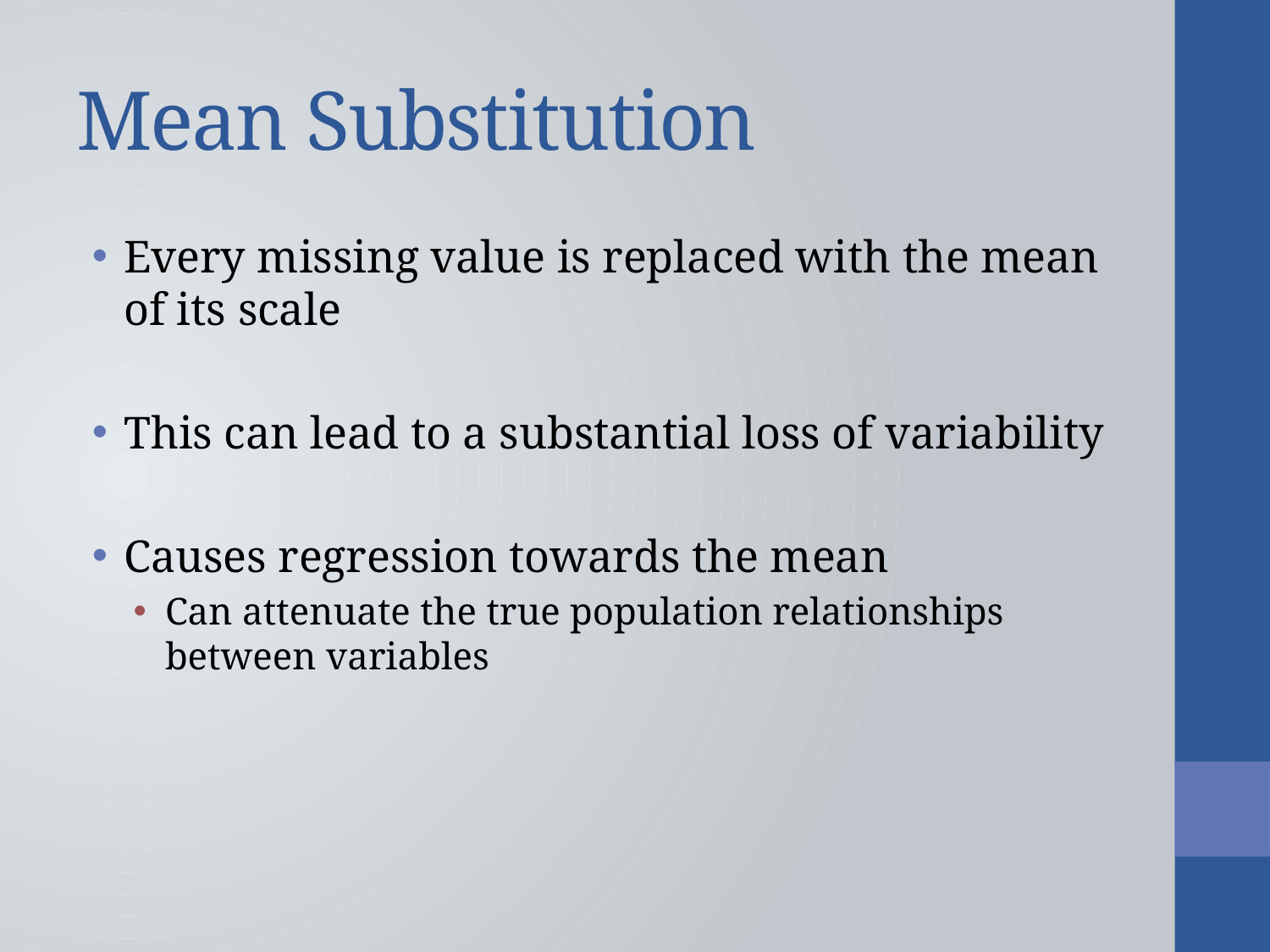

# Mean Substitution
Every missing value is replaced with the mean of its scale

This can lead to a substantial loss of variability

Causes regression towards the mean
Can attenuate the true population relationships between variables